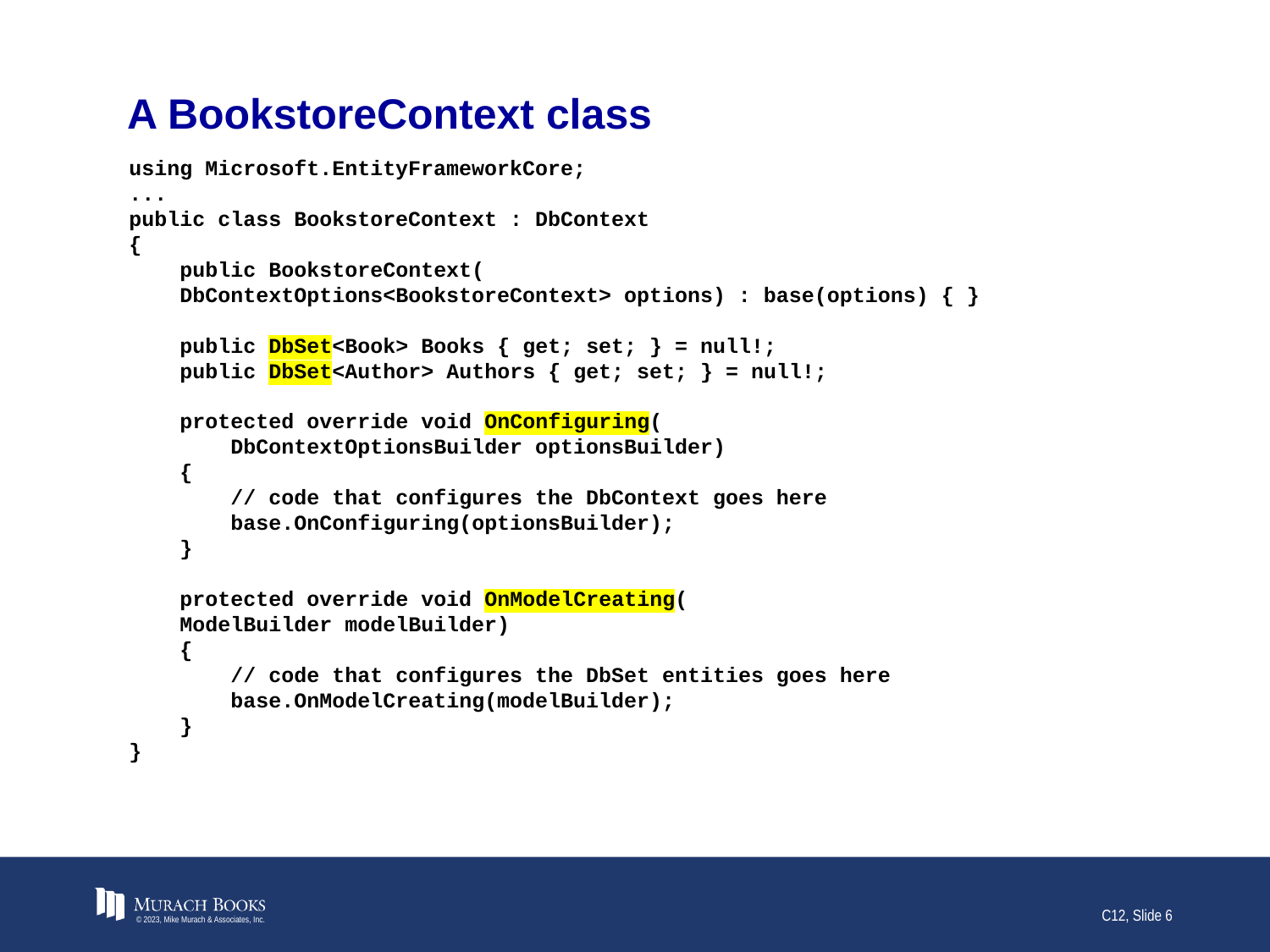

# A BookstoreContext class
using Microsoft.EntityFrameworkCore;
...
public class BookstoreContext : DbContext
{
    public BookstoreContext(
    DbContextOptions<BookstoreContext> options) : base(options) { }

    public DbSet<Book> Books { get; set; } = null!;
    public DbSet<Author> Authors { get; set; } = null!;

    protected override void OnConfiguring(
        DbContextOptionsBuilder optionsBuilder)
    {
        // code that configures the DbContext goes here
        base.OnConfiguring(optionsBuilder);
    }

    protected override void OnModelCreating(
    ModelBuilder modelBuilder)
    {
        // code that configures the DbSet entities goes here
        base.OnModelCreating(modelBuilder);
    }
}

© 2023, Mike Murach & Associates, Inc.

C12, Slide 6